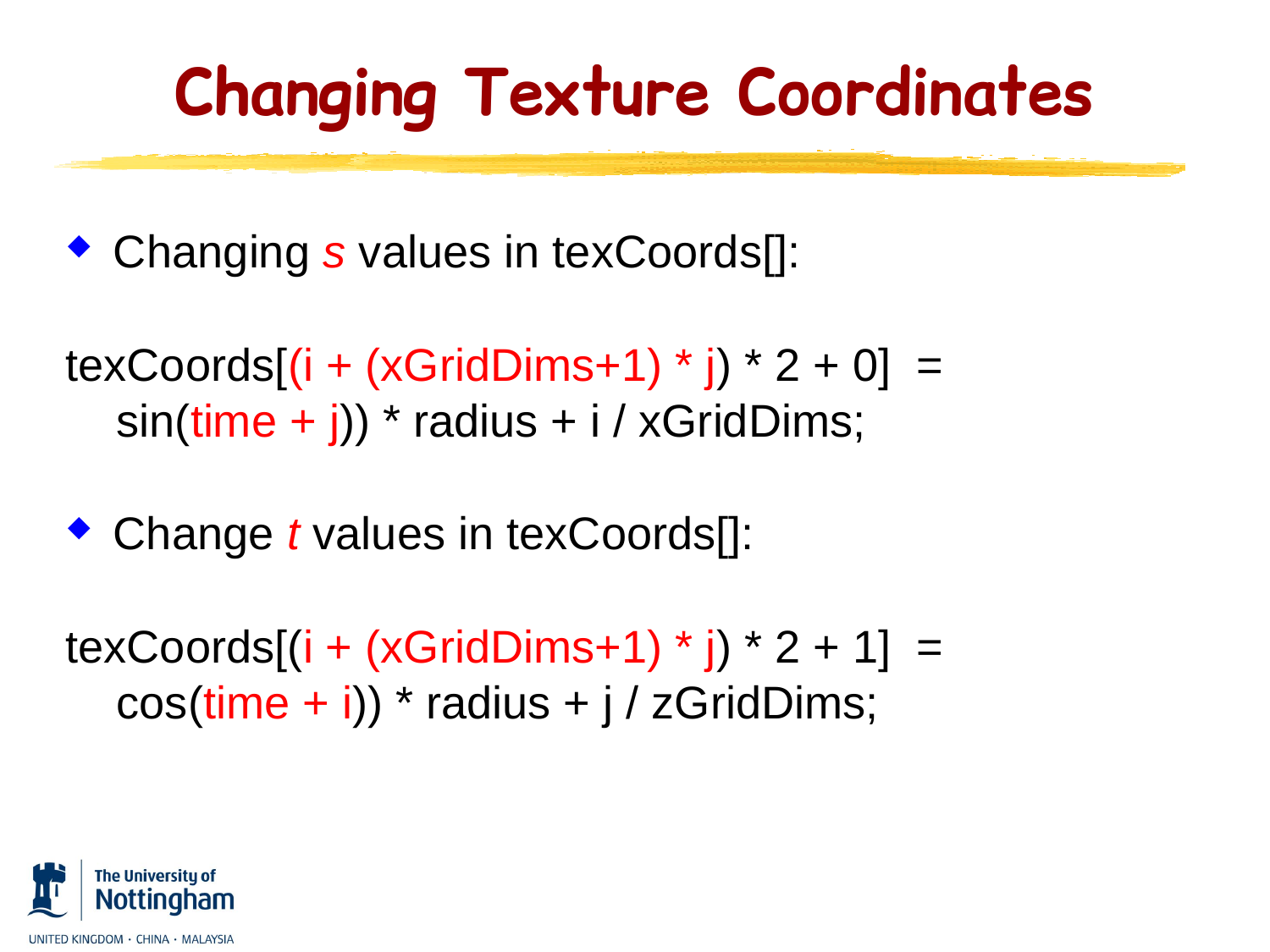

# Changing Texture Coordinates
Changing s values in texCoords[]:

texCoords[(i + (xGridDims+1) * j) * 2 + 0]  =
    sin(time + j)) * radius + i / xGridDims;

Change t values in texCoords[]:

texCoords[(i + (xGridDims+1) * j) * 2 + 1]  =
    cos(time + i)) * radius + j / zGridDims;